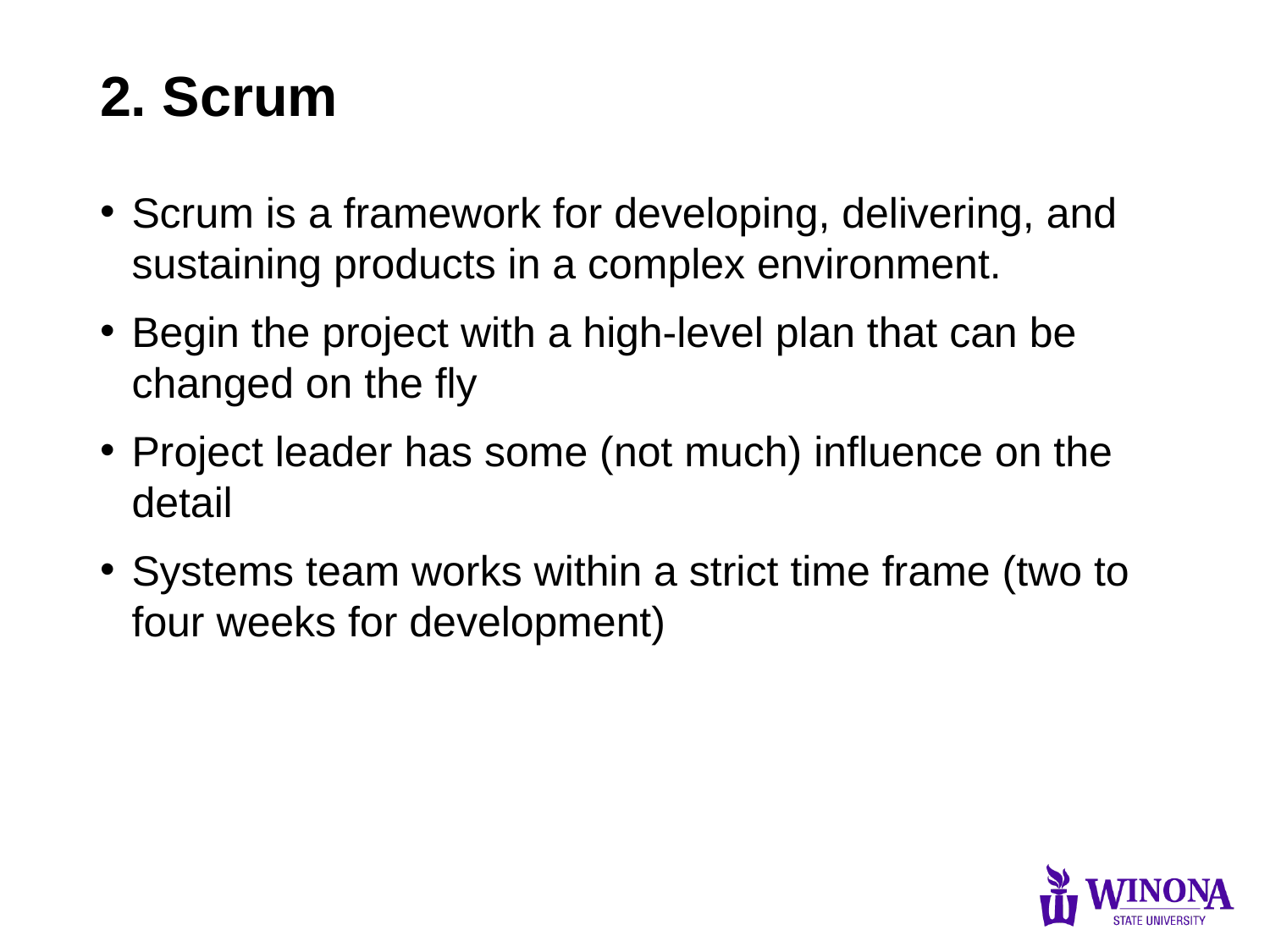

# 2. Scrum
Scrum is a framework for developing, delivering, and sustaining products in a complex environment.
Begin the project with a high-level plan that can be changed on the fly
Project leader has some (not much) influence on the detail
Systems team works within a strict time frame (two to four weeks for development)